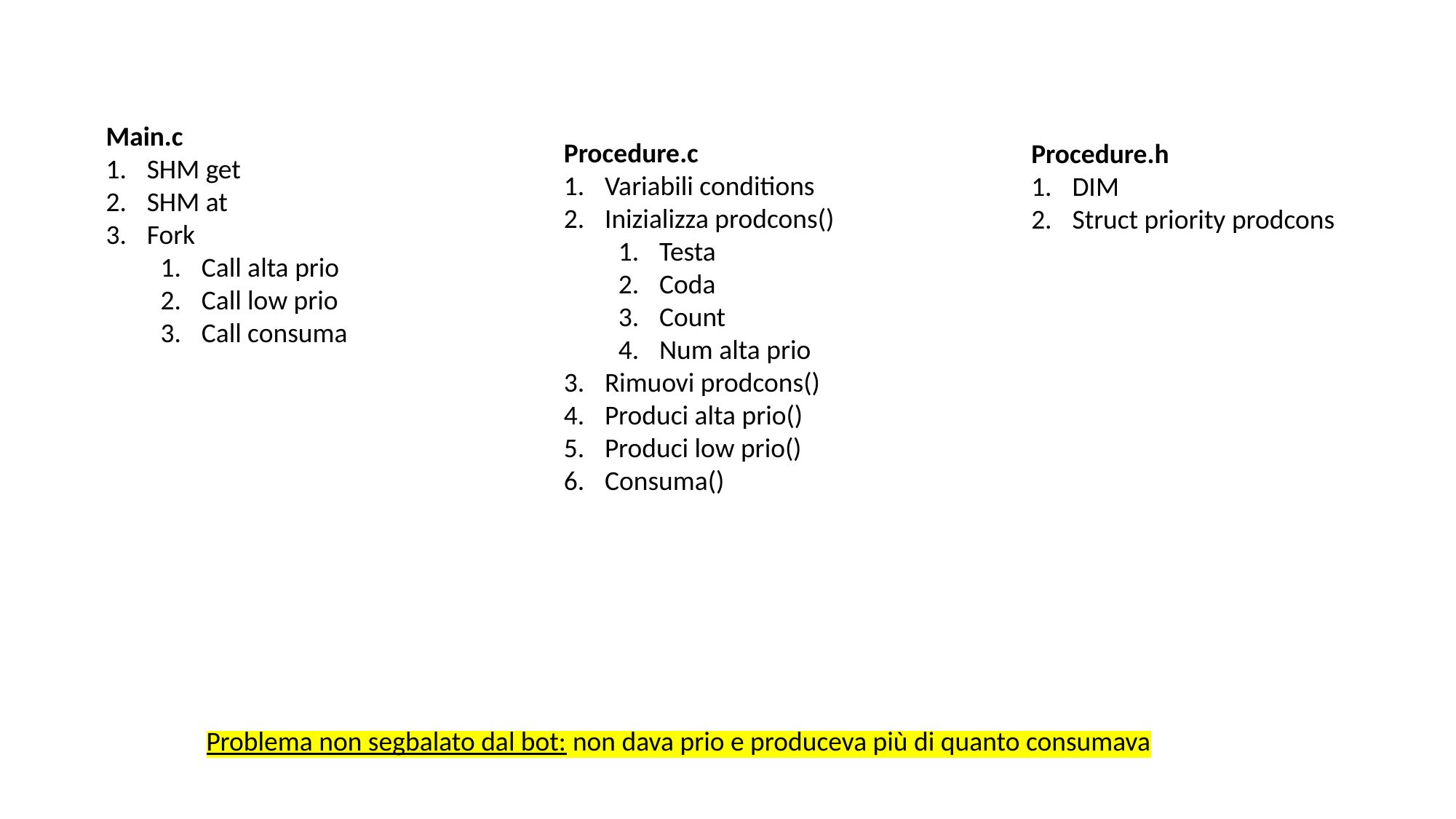

Main.c
SHM get
SHM at
Fork
Call alta prio
Call low prio
Call consuma
Procedure.c
Variabili conditions
Inizializza prodcons()
Testa
Coda
Count
Num alta prio
Rimuovi prodcons()
Produci alta prio()
Produci low prio()
Consuma()
Procedure.h
DIM
Struct priority prodcons
Problema non segbalato dal bot: non dava prio e produceva più di quanto consumava